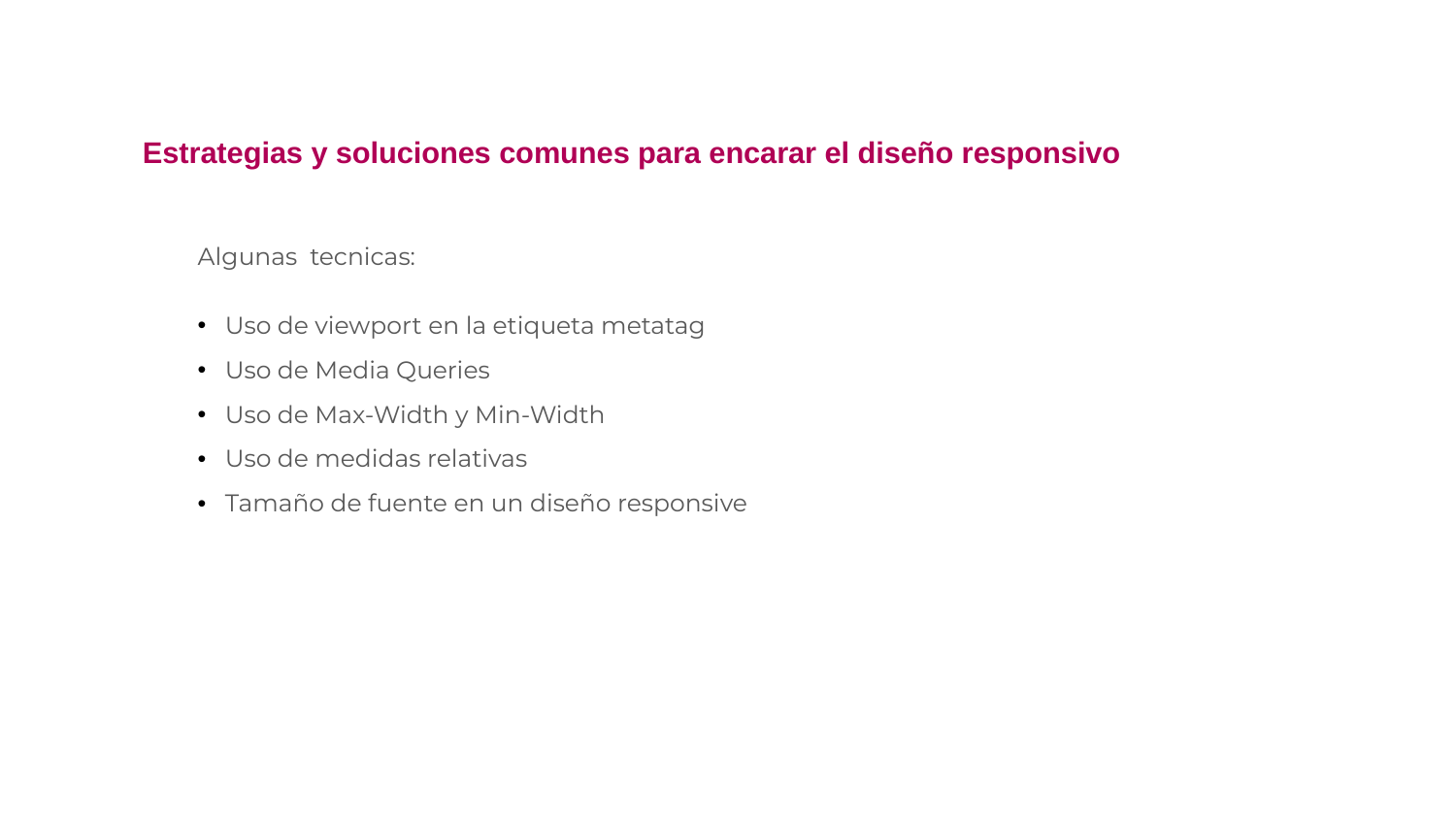

Estrategias y soluciones comunes para encarar el diseño responsivo
Algunas  tecnicas:
Uso de viewport en la etiqueta metatag
Uso de Media Queries
Uso de Max-Width y Min-Width
Uso de medidas relativas
Tamaño de fuente en un diseño responsive